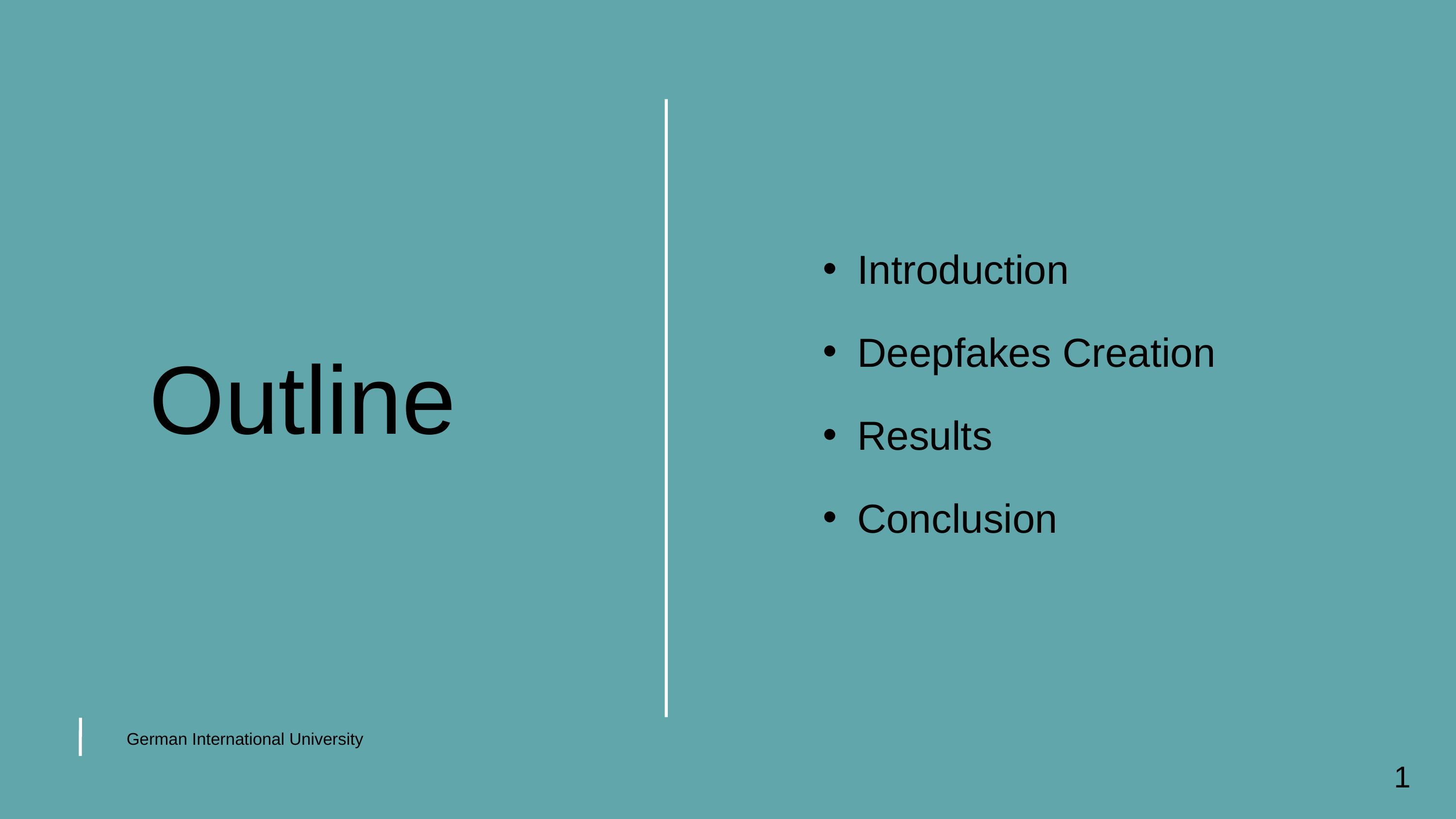

Introduction
Outline
Deepfakes Creation

Results
Conclusion

German International University
1